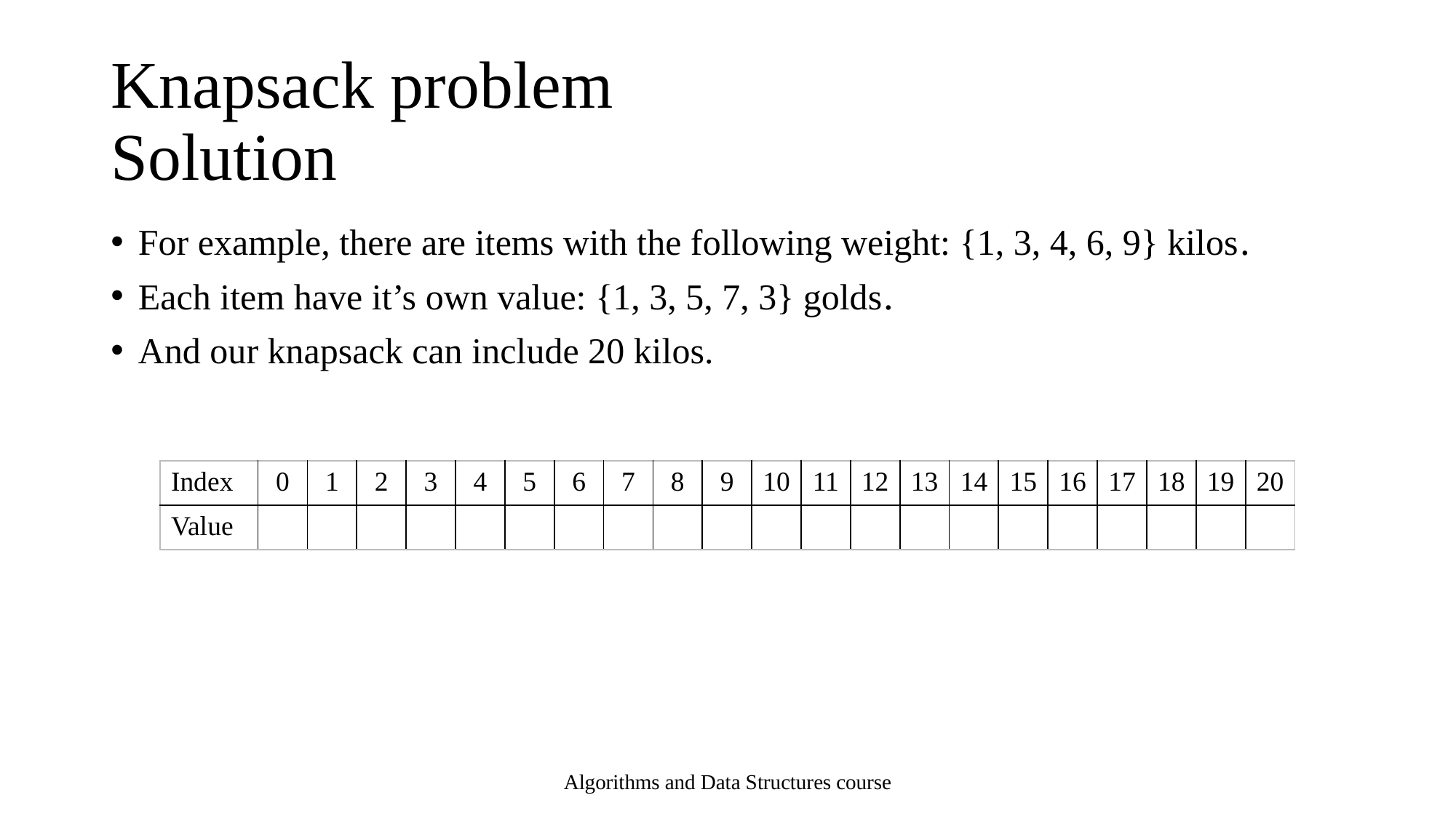

# Knapsack problem Solution
For example, there are items with the following weight: {1, 3, 4, 6, 9} kilos․
Each item have it’s own value: {1, 3, 5, 7, 3} golds․
And our knapsack can include 20 kilos.
| Index | 0 | 1 | 2 | 3 | 4 | 5 | 6 | 7 | 8 | 9 | 10 | 11 | 12 | 13 | 14 | 15 | 16 | 17 | 18 | 19 | 20 |
| --- | --- | --- | --- | --- | --- | --- | --- | --- | --- | --- | --- | --- | --- | --- | --- | --- | --- | --- | --- | --- | --- |
| Value |  |  |  |  |  |  |  |  |  |  |  |  |  |  |  |  |  |  |  |  |  |
Algorithms and Data Structures course